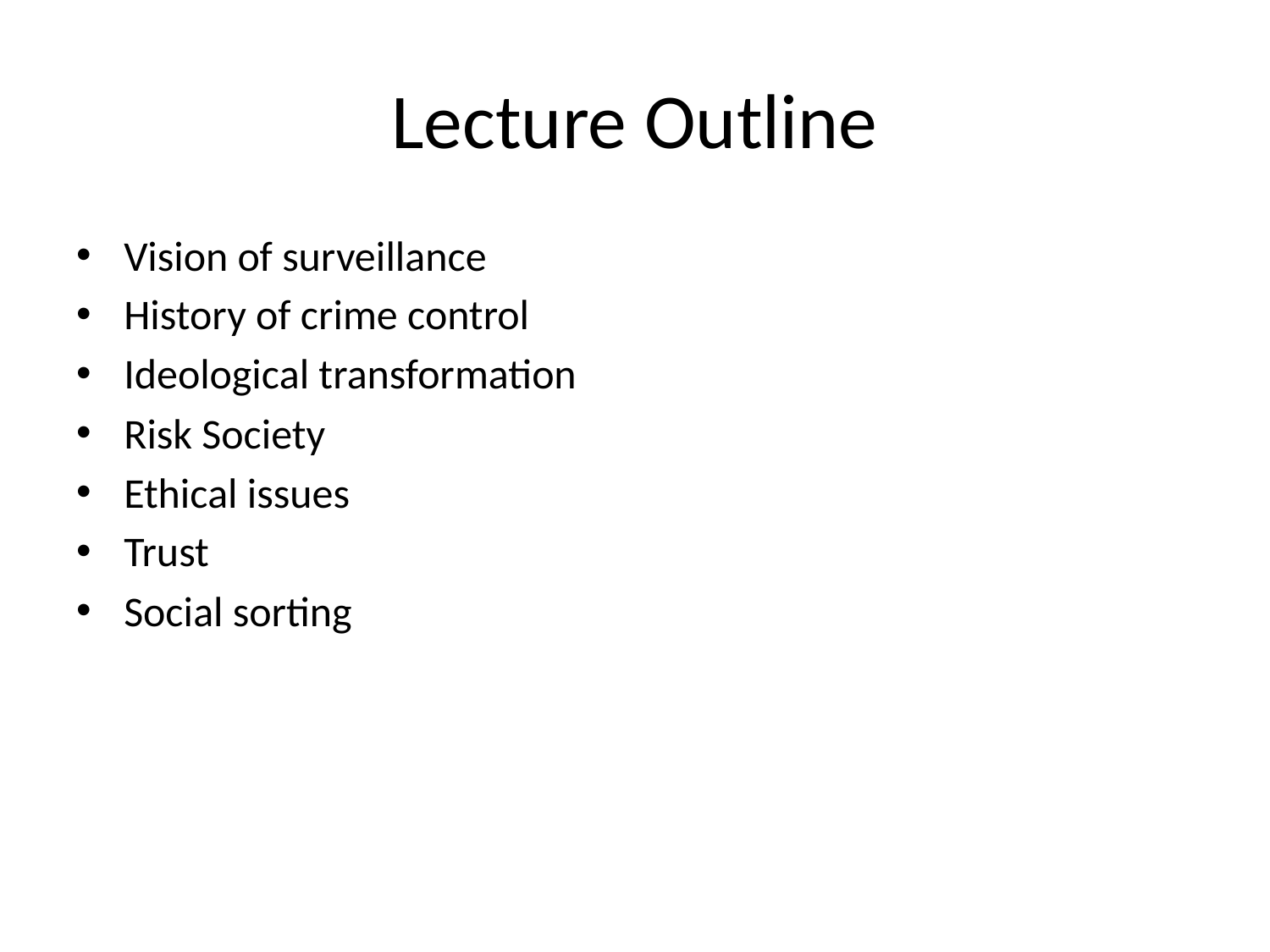

# Lecture Outline
Vision of surveillance
History of crime control
Ideological transformation
Risk Society
Ethical issues
Trust
Social sorting